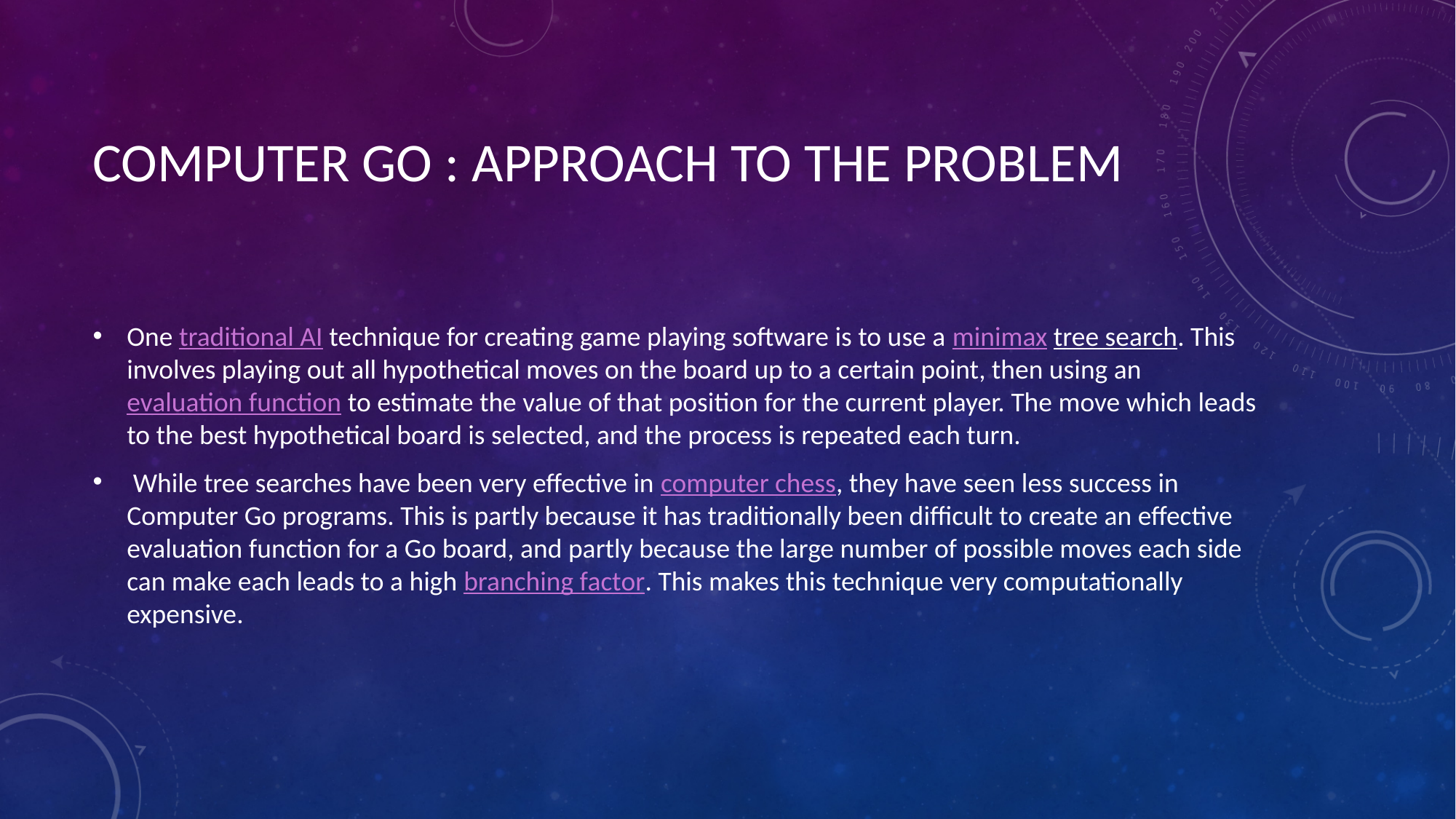

# Computer GO : approach to the problem
One traditional AI technique for creating game playing software is to use a minimax tree search. This involves playing out all hypothetical moves on the board up to a certain point, then using an evaluation function to estimate the value of that position for the current player. The move which leads to the best hypothetical board is selected, and the process is repeated each turn.
 While tree searches have been very effective in computer chess, they have seen less success in Computer Go programs. This is partly because it has traditionally been difficult to create an effective evaluation function for a Go board, and partly because the large number of possible moves each side can make each leads to a high branching factor. This makes this technique very computationally expensive.